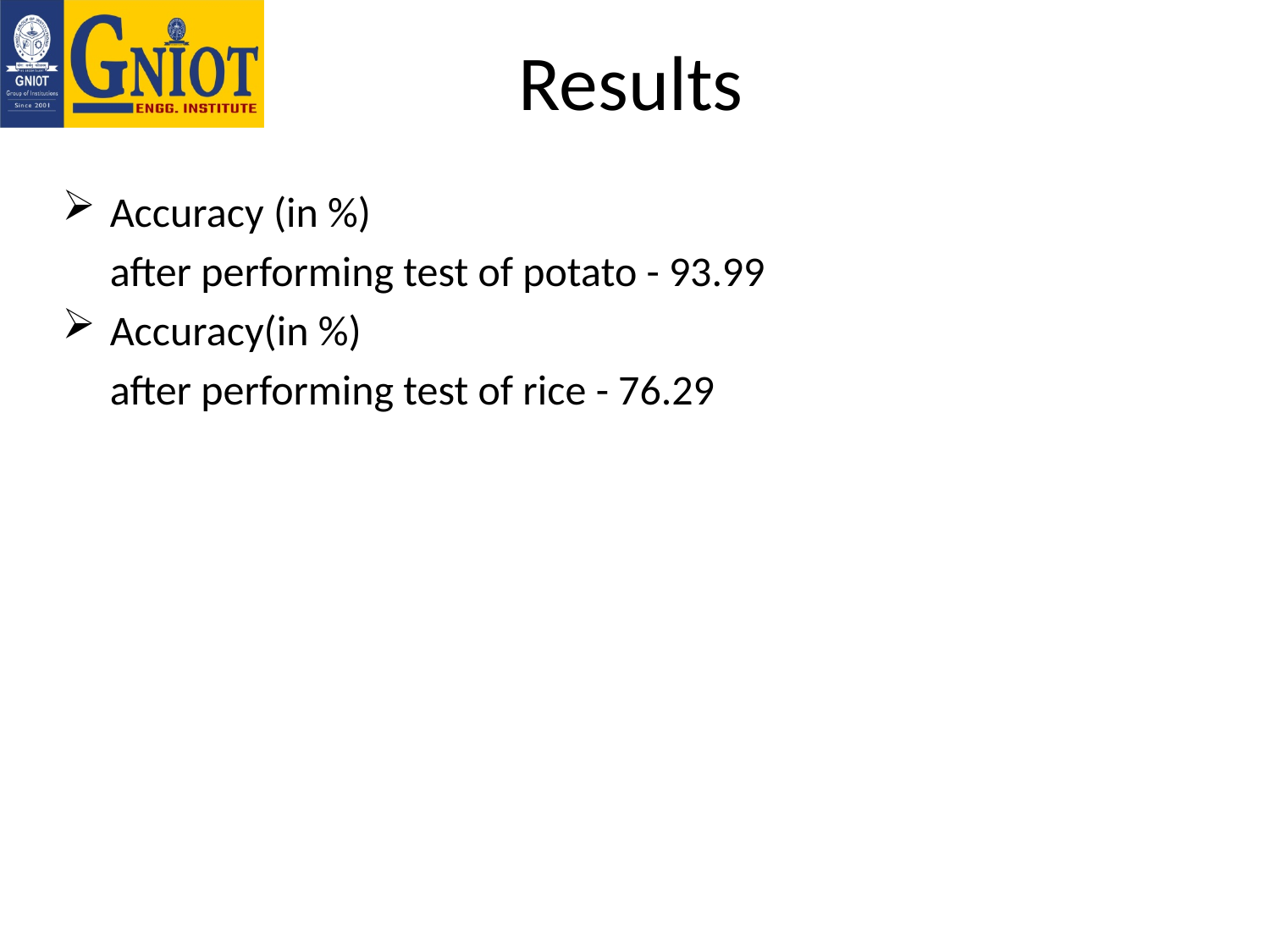

# Results
Accuracy (in %)
     after performing test of potato - 93.99
Accuracy(in %)
     after performing test of rice - 76.29